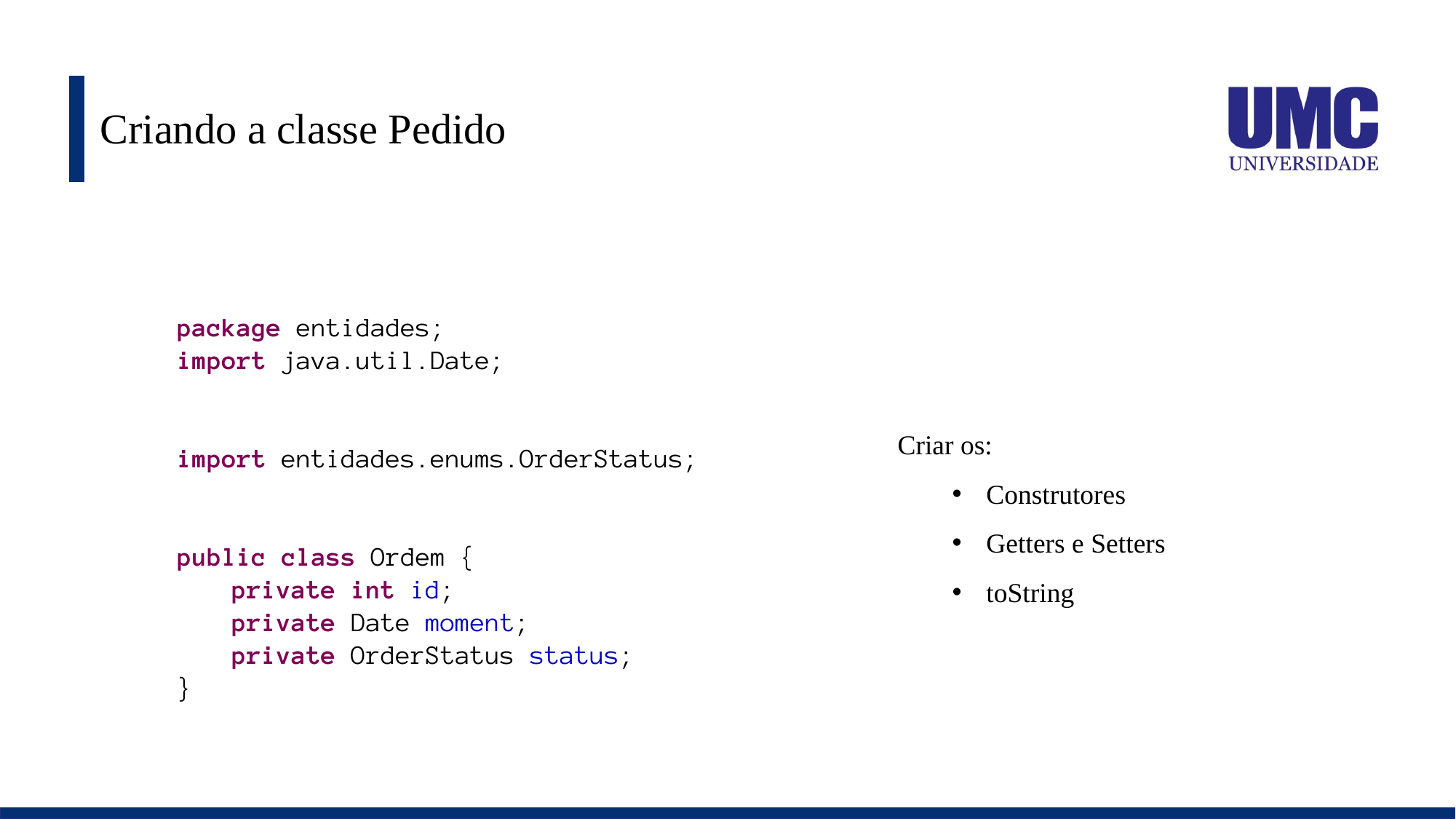

# Criando a classe Pedido
package entidades;
import java.util.Date;

import entidades.enums.OrderStatus;

public class Ordem {
private int id;
private Date moment;
private OrderStatus status;
}
Criar os:
Construtores
Getters e Setters
toString